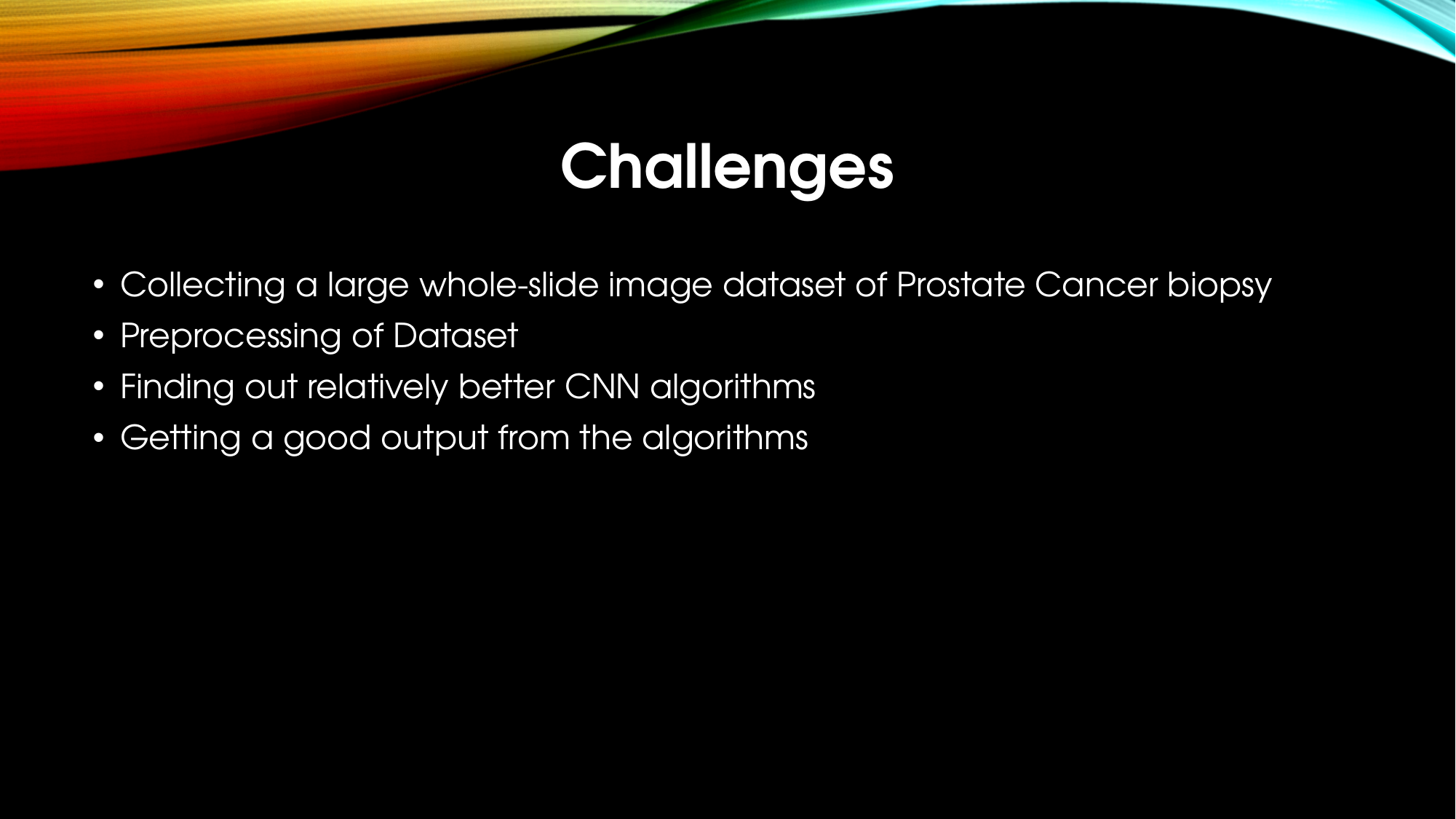

Challenges
Collecting a large whole-slide image dataset of Prostate Cancer biopsy
Preprocessing of Dataset
Finding out relatively better CNN algorithms
Getting a good output from the algorithms